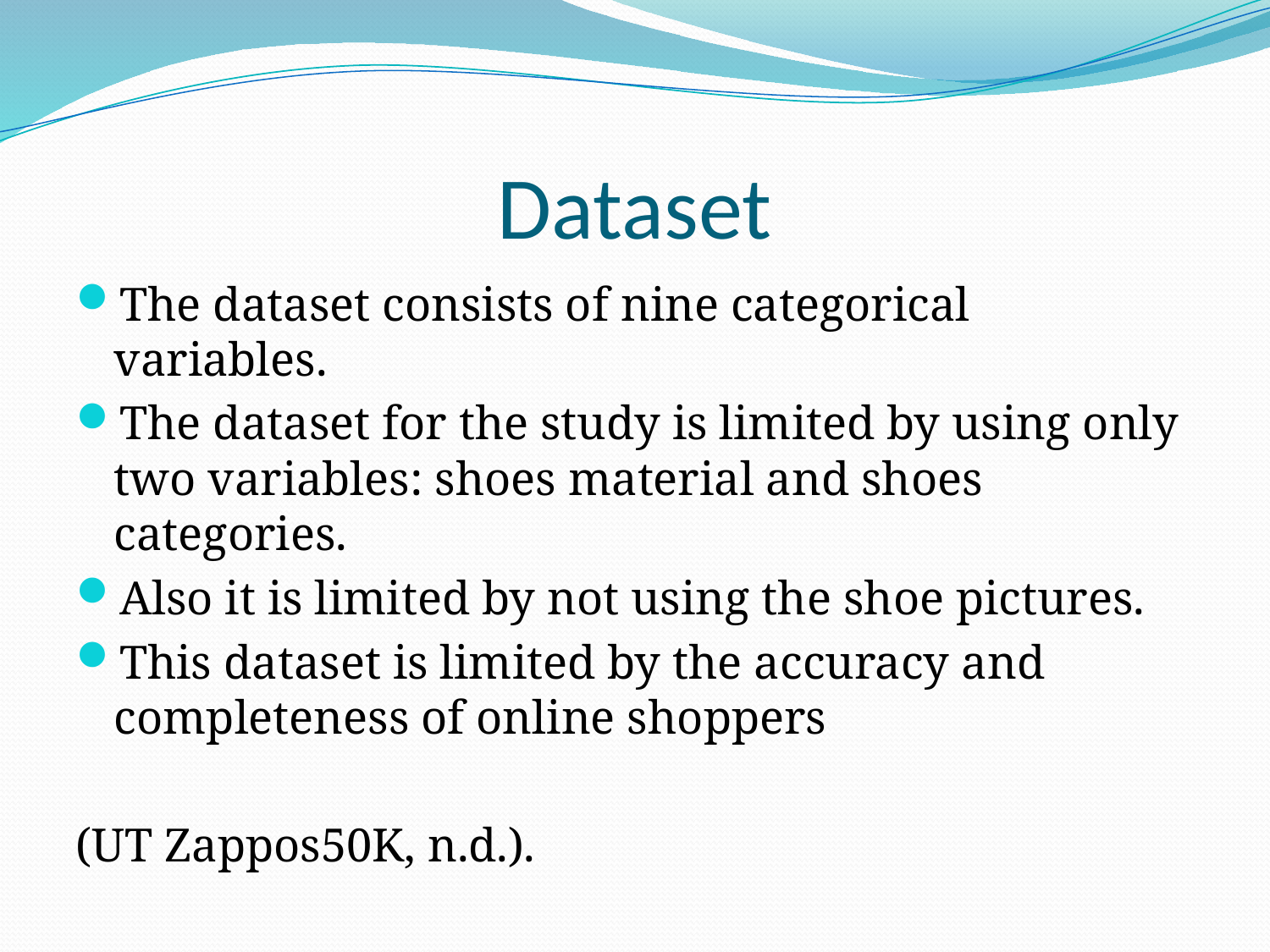

# Dataset
The dataset consists of nine categorical variables.
The dataset for the study is limited by using only two variables: shoes material and shoes categories.
Also it is limited by not using the shoe pictures.
This dataset is limited by the accuracy and completeness of online shoppers

(UT Zappos50K, n.d.).